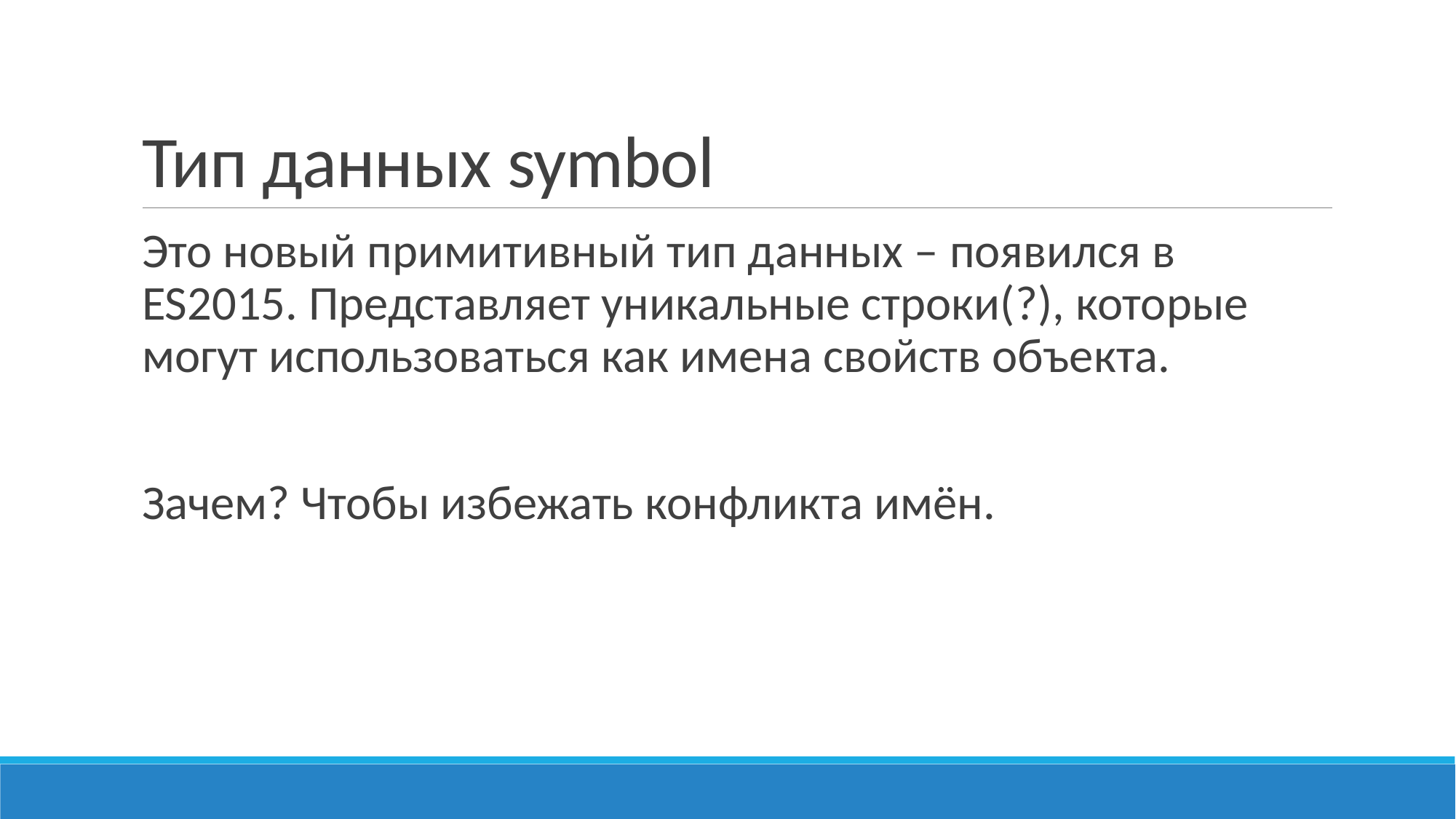

# Тип данных symbol
Это новый примитивный тип данных – появился в ES2015. Представляет уникальные строки(?), которые могут использоваться как имена свойств объекта.

Зачем? Чтобы избежать конфликта имён.